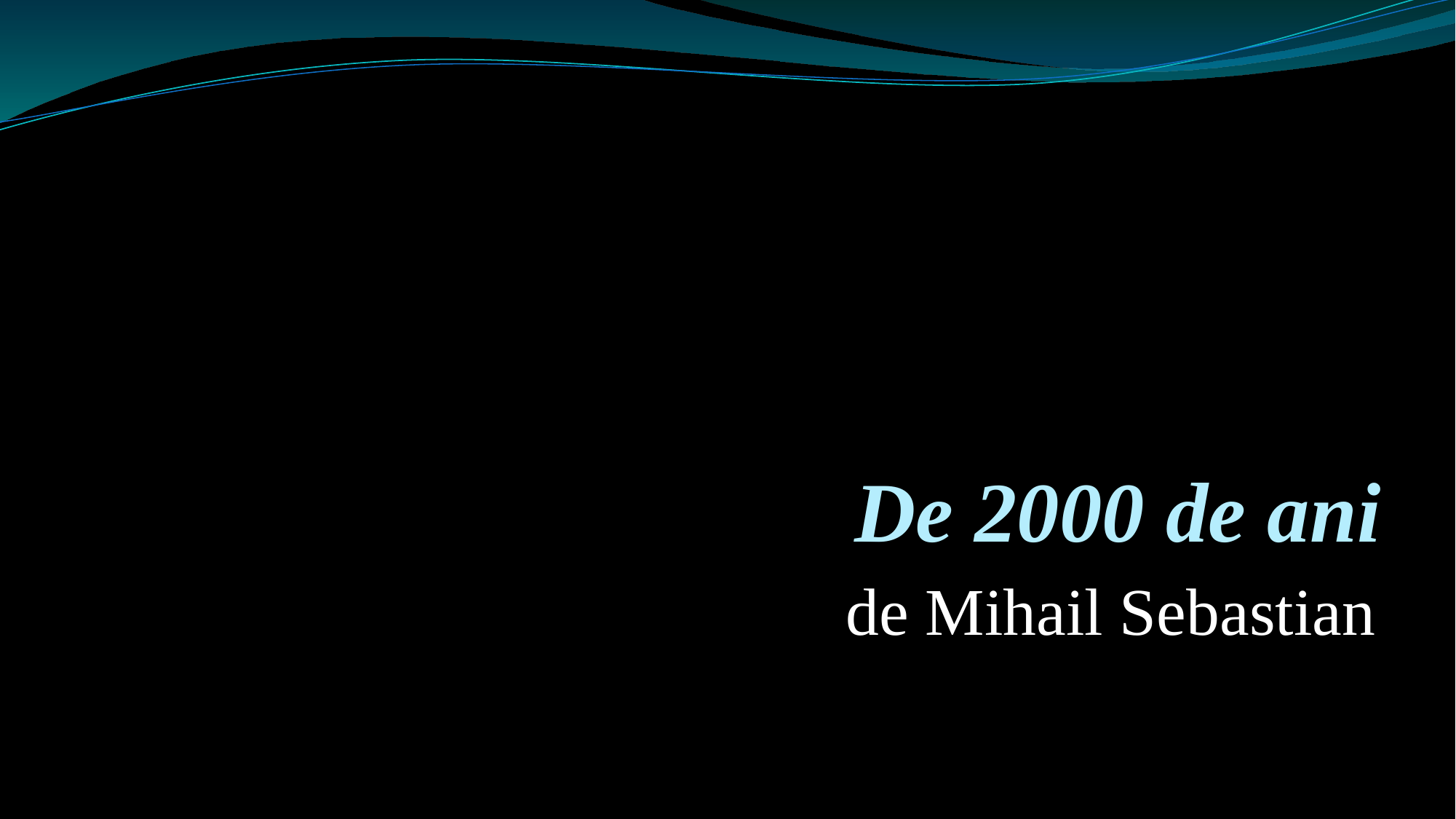

# De 2000 de ani
de Mihail Sebastian